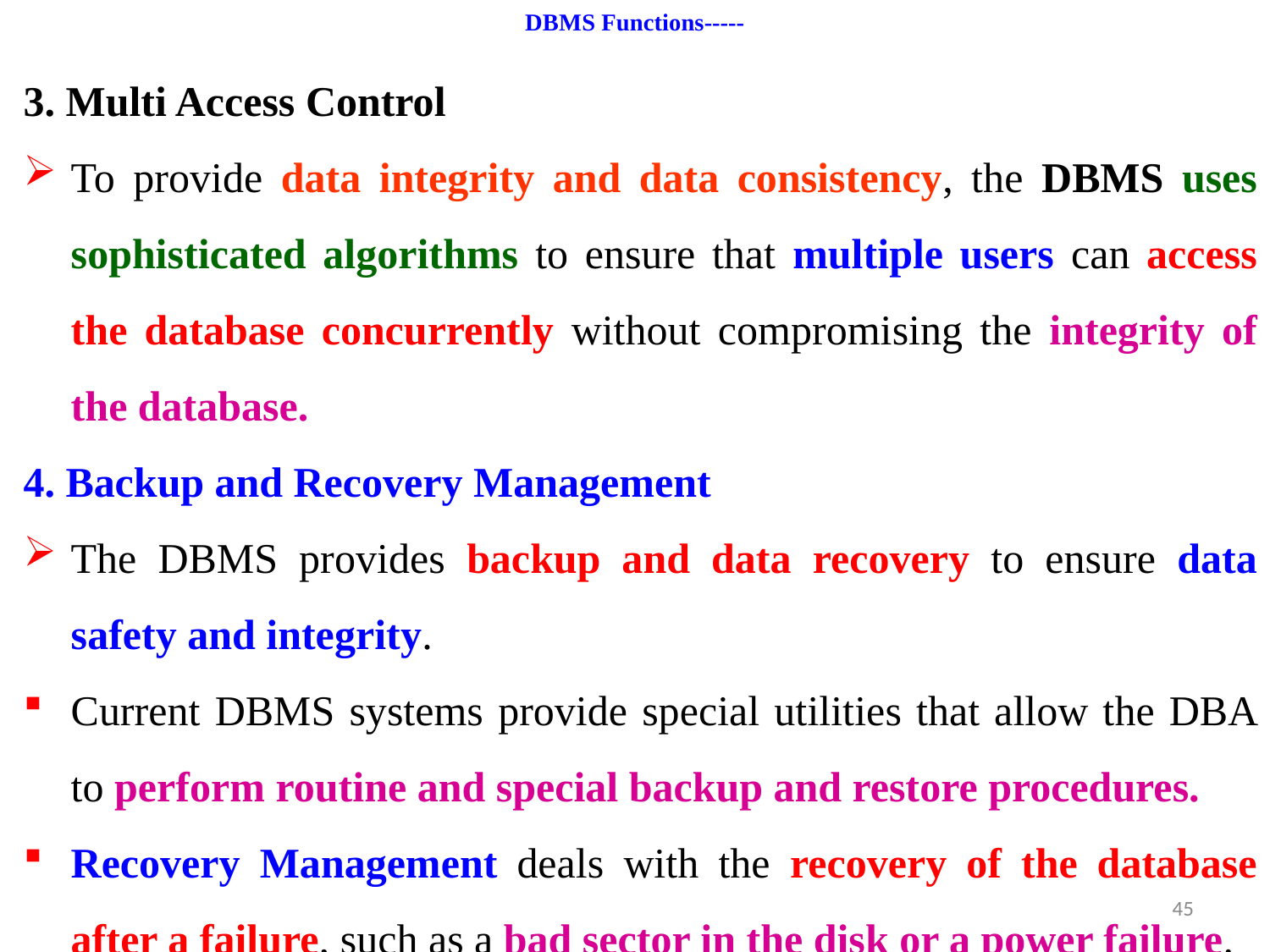

# DBMS Functions-----
3. Multi Access Control
To provide data integrity and data consistency, the DBMS uses sophisticated algorithms to ensure that multiple users can access the database concurrently without compromising the integrity of the database.
4. Backup and Recovery Management
The DBMS provides backup and data recovery to ensure data safety and integrity.
Current DBMS systems provide special utilities that allow the DBA to perform routine and special backup and restore procedures.
Recovery Management deals with the recovery of the database after a failure, such as a bad sector in the disk or a power failure.
Such capability is critical to preserving the database’s integrity.

45